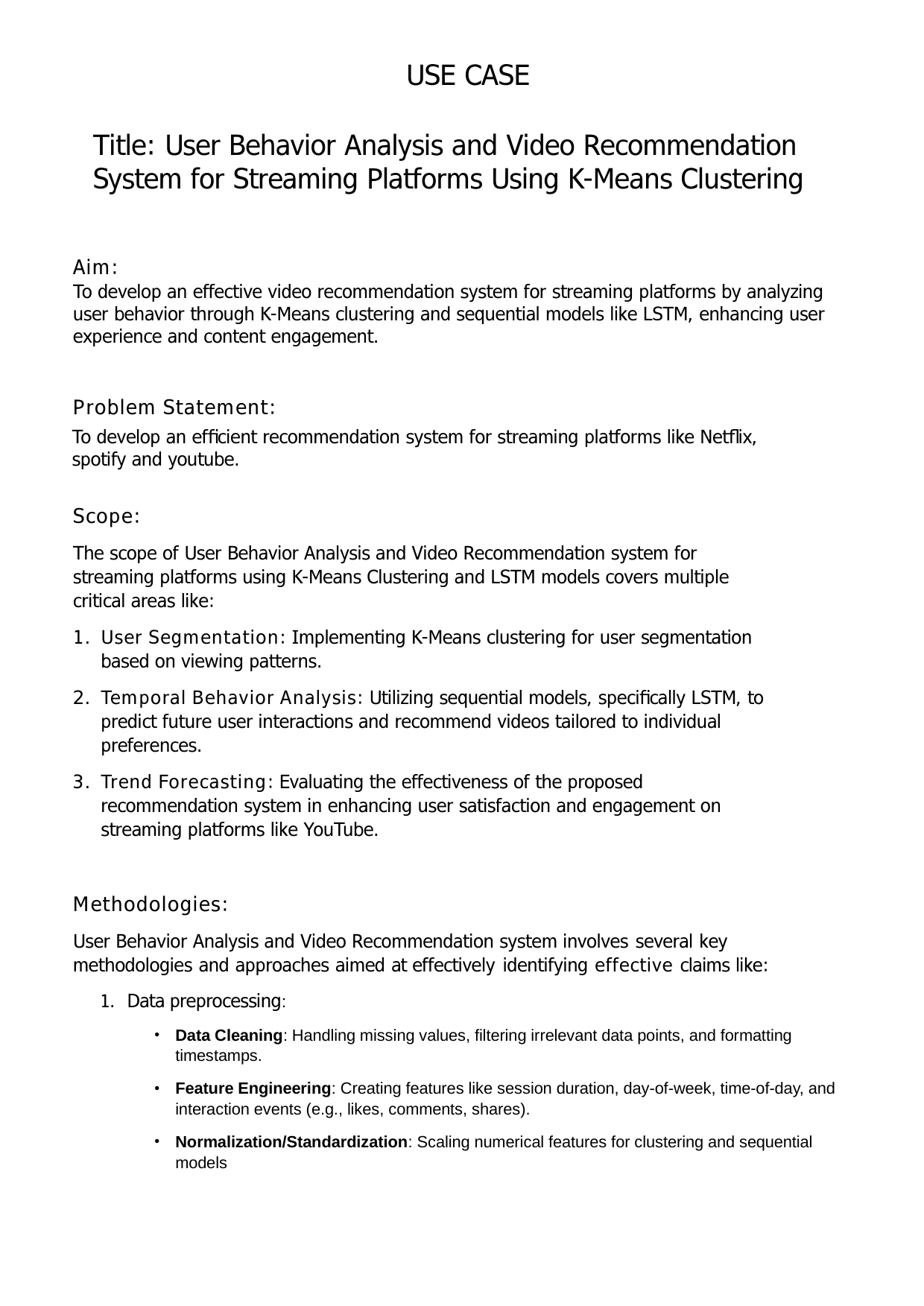

USE CASE
Title: User Behavior Analysis and Video Recommendation System for Streaming Platforms Using K-Means Clustering
Aim:
To develop an effective video recommendation system for streaming platforms by analyzing user behavior through K-Means clustering and sequential models like LSTM, enhancing user experience and content engagement.

Problem Statement:

Scope:
The scope of User Behavior Analysis and Video Recommendation system for streaming platforms using K-Means Clustering and LSTM models covers multiple critical areas like:
User Segmentation: Implementing K-Means clustering for user segmentation based on viewing patterns.
Temporal Behavior Analysis: Utilizing sequential models, specifically LSTM, to predict future user interactions and recommend videos tailored to individual preferences.
Trend Forecasting: Evaluating the effectiveness of the proposed recommendation system in enhancing user satisfaction and engagement on streaming platforms like YouTube.

Methodologies:
User Behavior Analysis and Video Recommendation system involves several key methodologies and approaches aimed at effectively identifying effective claims like:
Data preprocessing:
Data Cleaning: Handling missing values, filtering irrelevant data points, and formatting timestamps.
Feature Engineering: Creating features like session duration, day-of-week, time-of-day, and interaction events (e.g., likes, comments, shares).
Normalization/Standardization: Scaling numerical features for clustering and sequential models
To develop an efficient recommendation system for streaming platforms like Netflix, spotify and youtube.